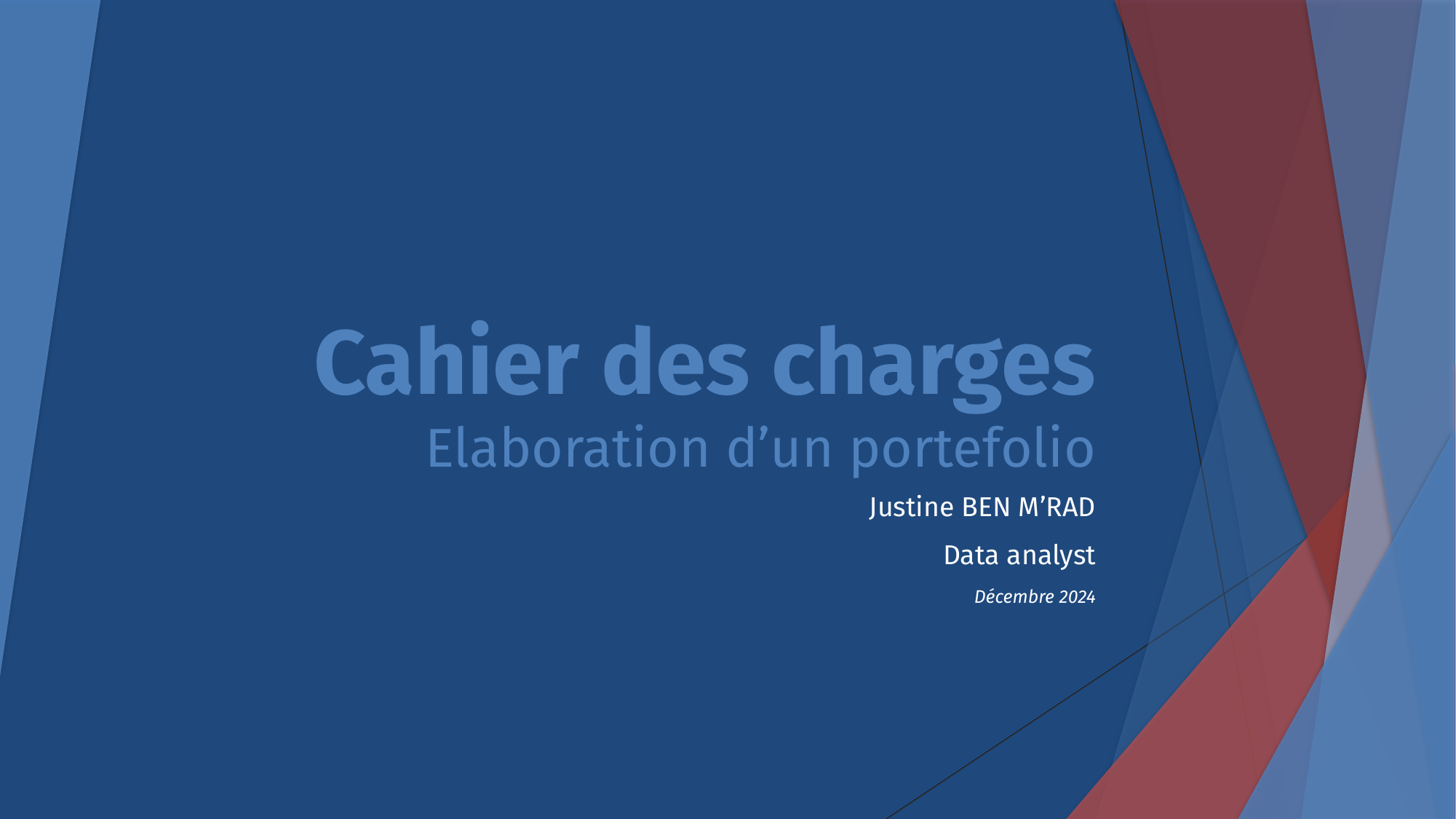

# Cahier des charges Elaboration d’un portefolio
Justine BEN M’RAD
Data analyst
Décembre 2024